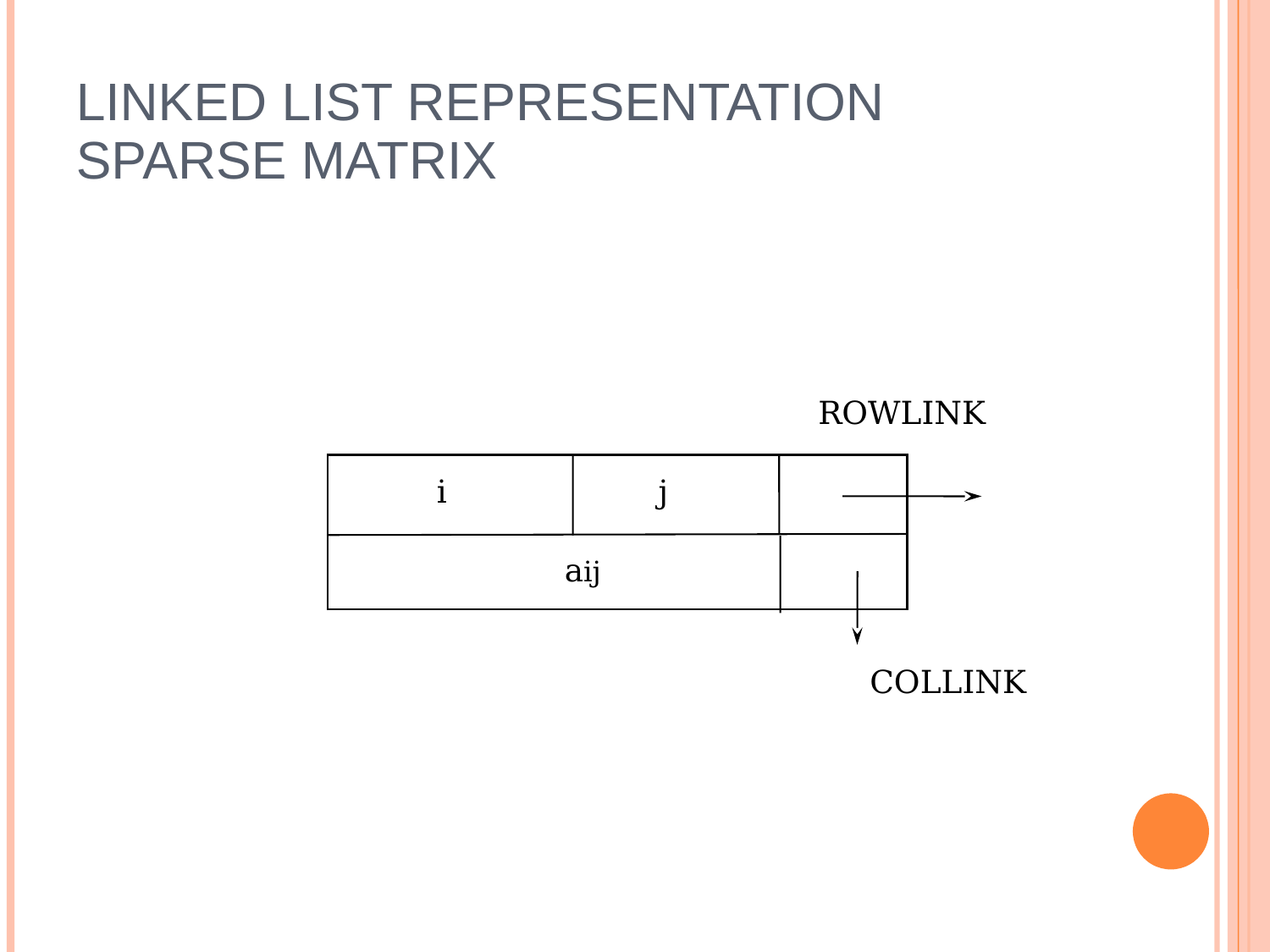

# Linked list representation Sparse Matrix
ROWLINK

i
j

aij

COLLINK